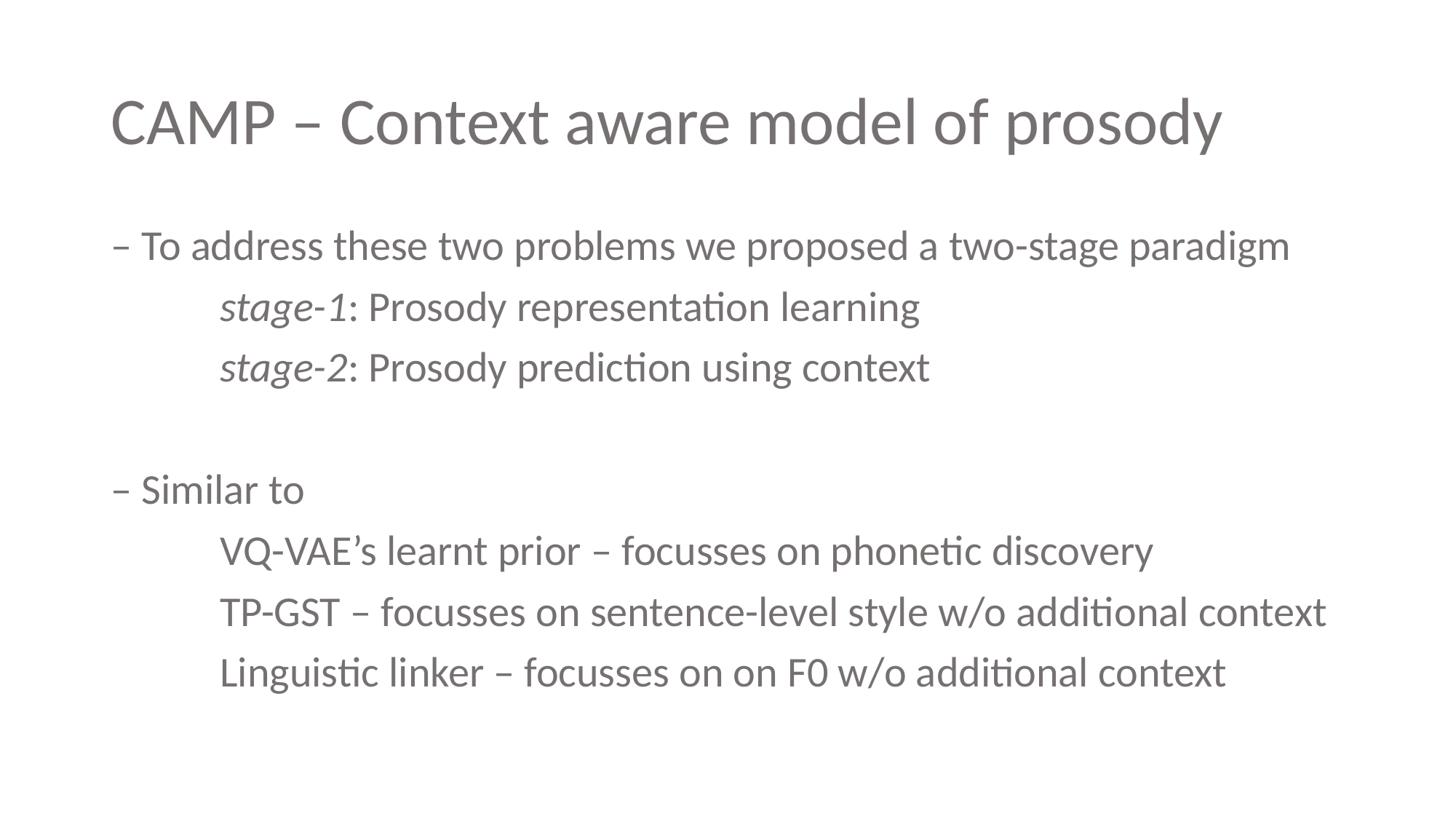

# CAMP – Context aware model of prosody
– To address these two problems we proposed a two-stage paradigm
	stage-1: Prosody representation learning
	stage-2: Prosody prediction using context

– Similar to
	VQ-VAE’s learnt prior – focusses on phonetic discovery
	TP-GST – focusses on sentence-level style w/o additional context
	Linguistic linker – focusses on on F0 w/o additional context